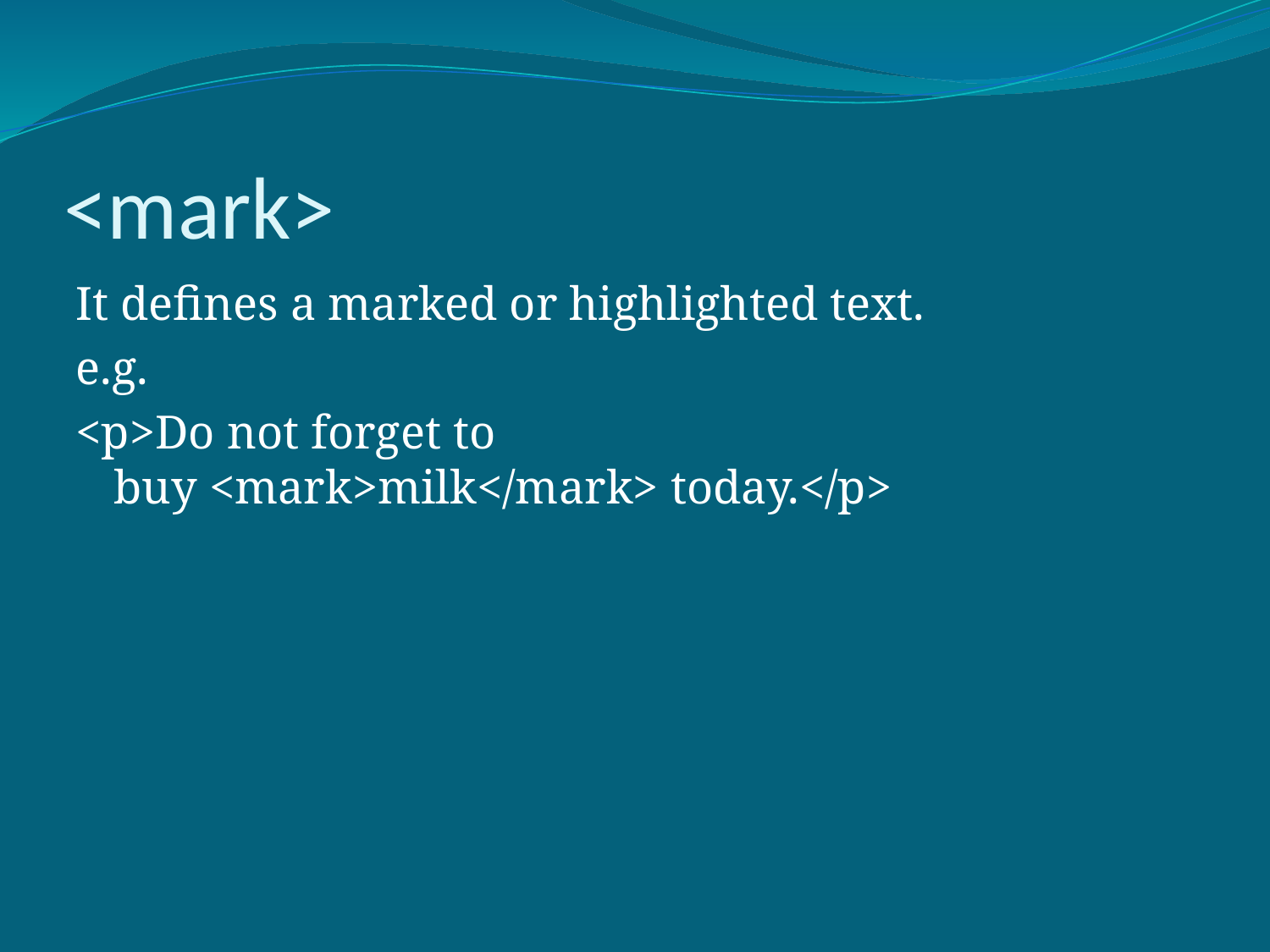

# <mark>
It defines a marked or highlighted text.
e.g.
<p>Do not forget to buy <mark>milk</mark> today.</p>